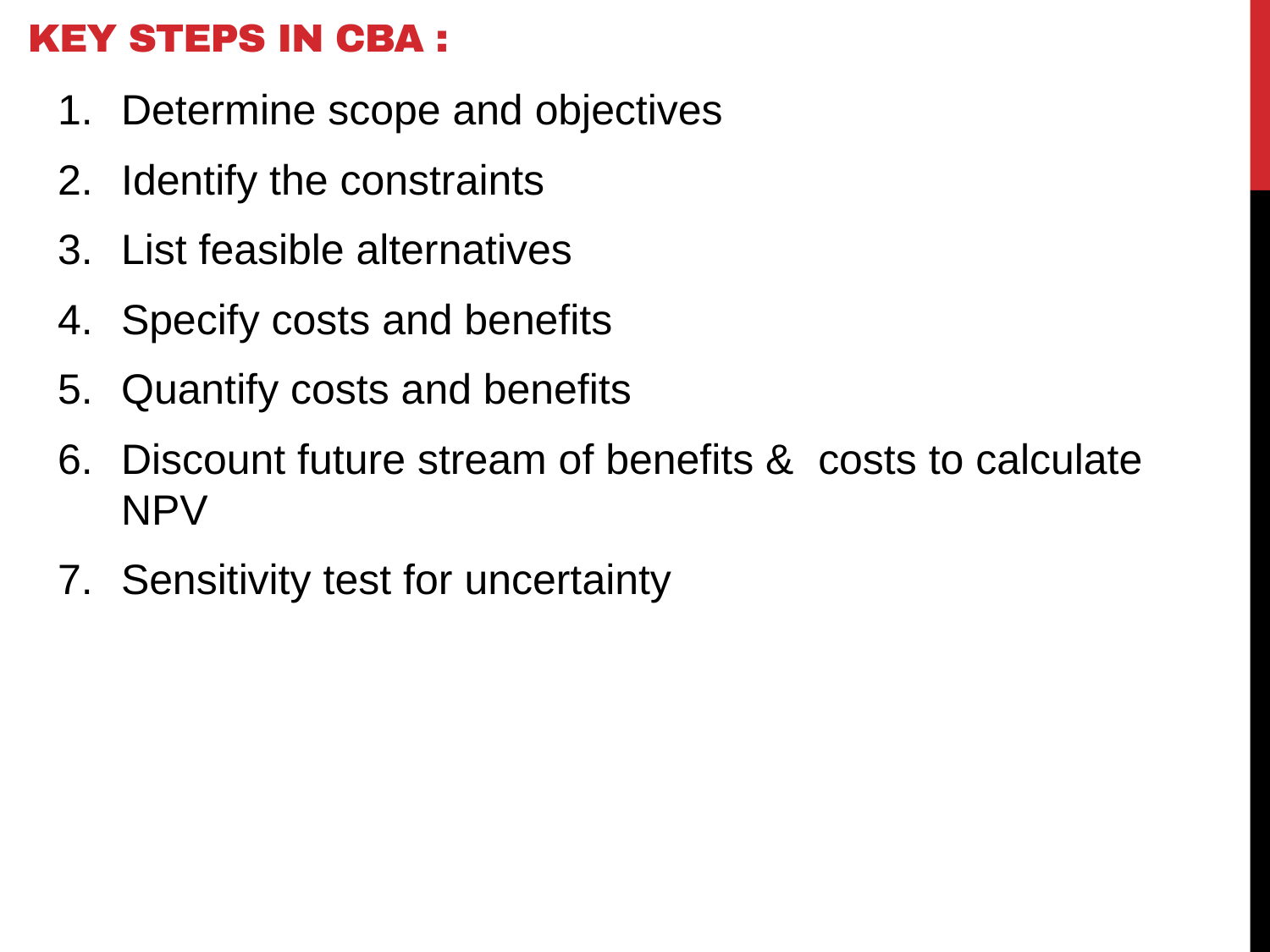

# Key steps IN CBA :
Determine scope and objectives
Identify the constraints
List feasible alternatives
Specify costs and benefits
Quantify costs and benefits
Discount future stream of benefits &  costs to calculate NPV
Sensitivity test for uncertainty